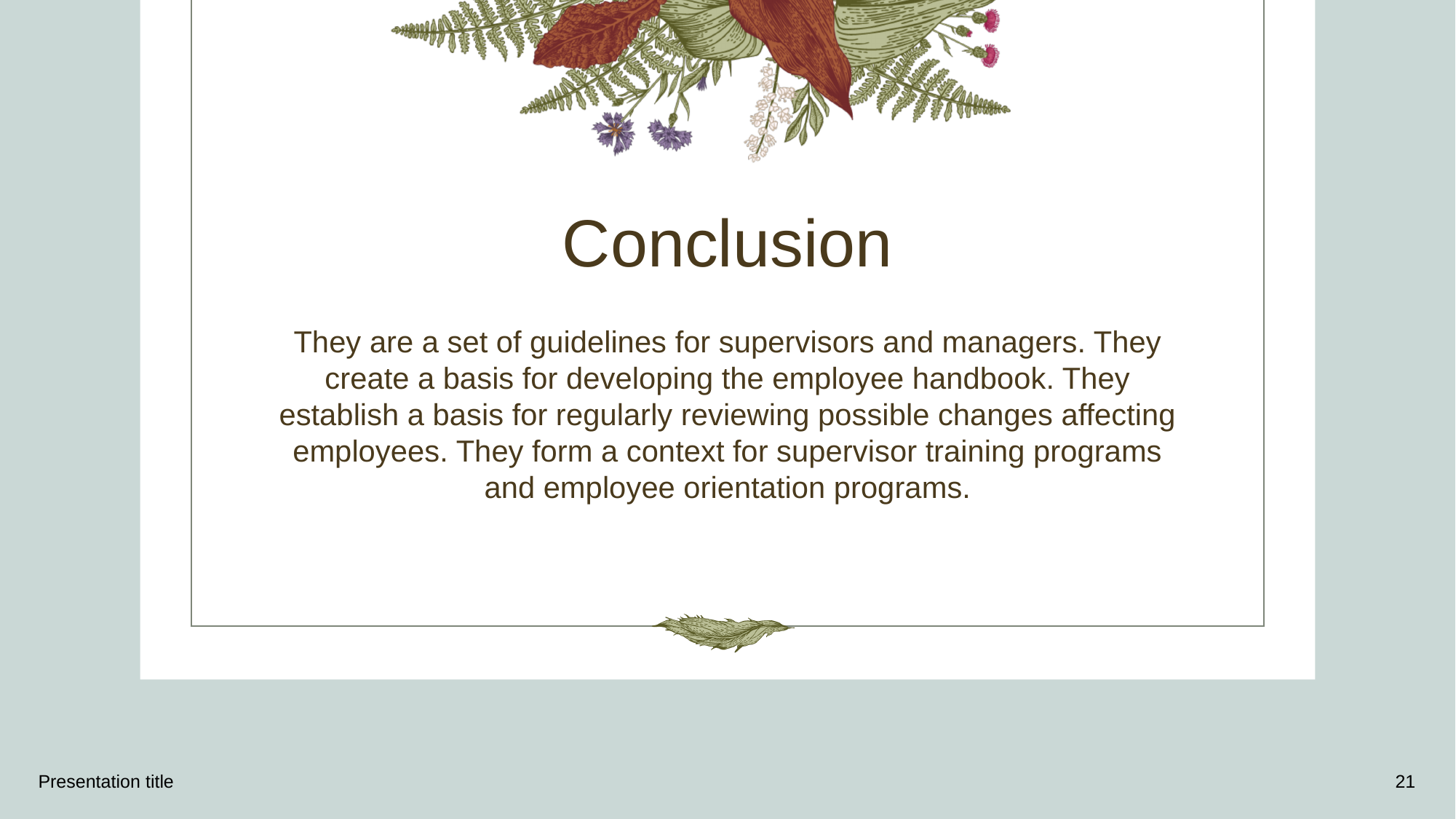

# Conclusion
They are a set of guidelines for supervisors and managers. They create a basis for developing the employee handbook. They establish a basis for regularly reviewing possible changes affecting employees. They form a context for supervisor training programs and employee orientation programs.

Presentation title
21